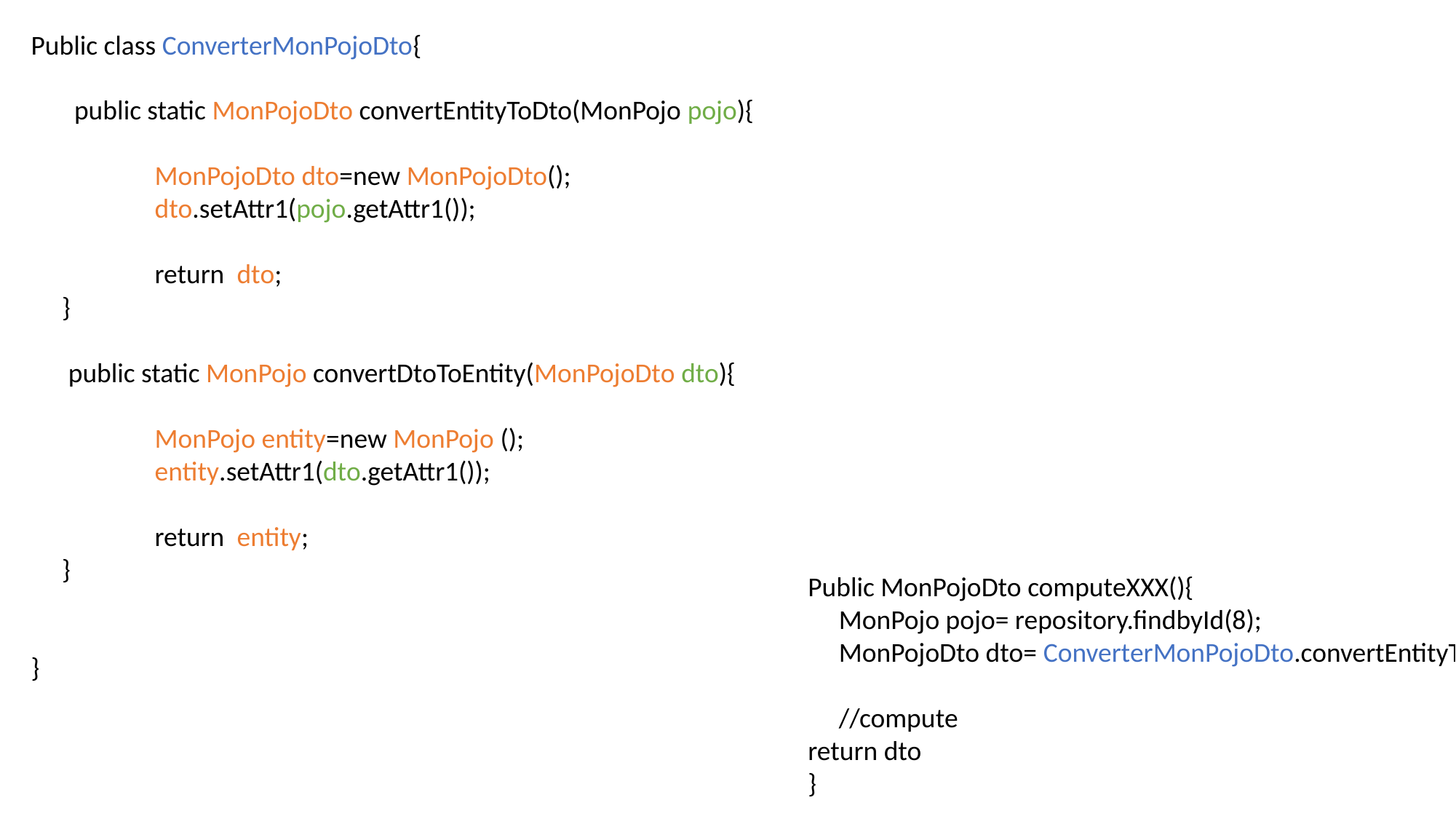

Public class ConverterMonPojoDto{

       public static MonPojoDto convertEntityToDto(MonPojo pojo){

                    MonPojoDto dto=new MonPojoDto();
                    dto.setAttr1(pojo.getAttr1());

                    return  dto;
     }

      public static MonPojo convertDtoToEntity(MonPojoDto dto){

                    MonPojo entity=new MonPojo ();
                    entity.setAttr1(dto.getAttr1());

                    return  entity;
     }

}
Public MonPojoDto computeXXX(){
     MonPojo pojo= repository.findbyId(8);
     MonPojoDto dto= ConverterMonPojoDto.convertEntityToDto(pojo);

     //compute
return dto
}